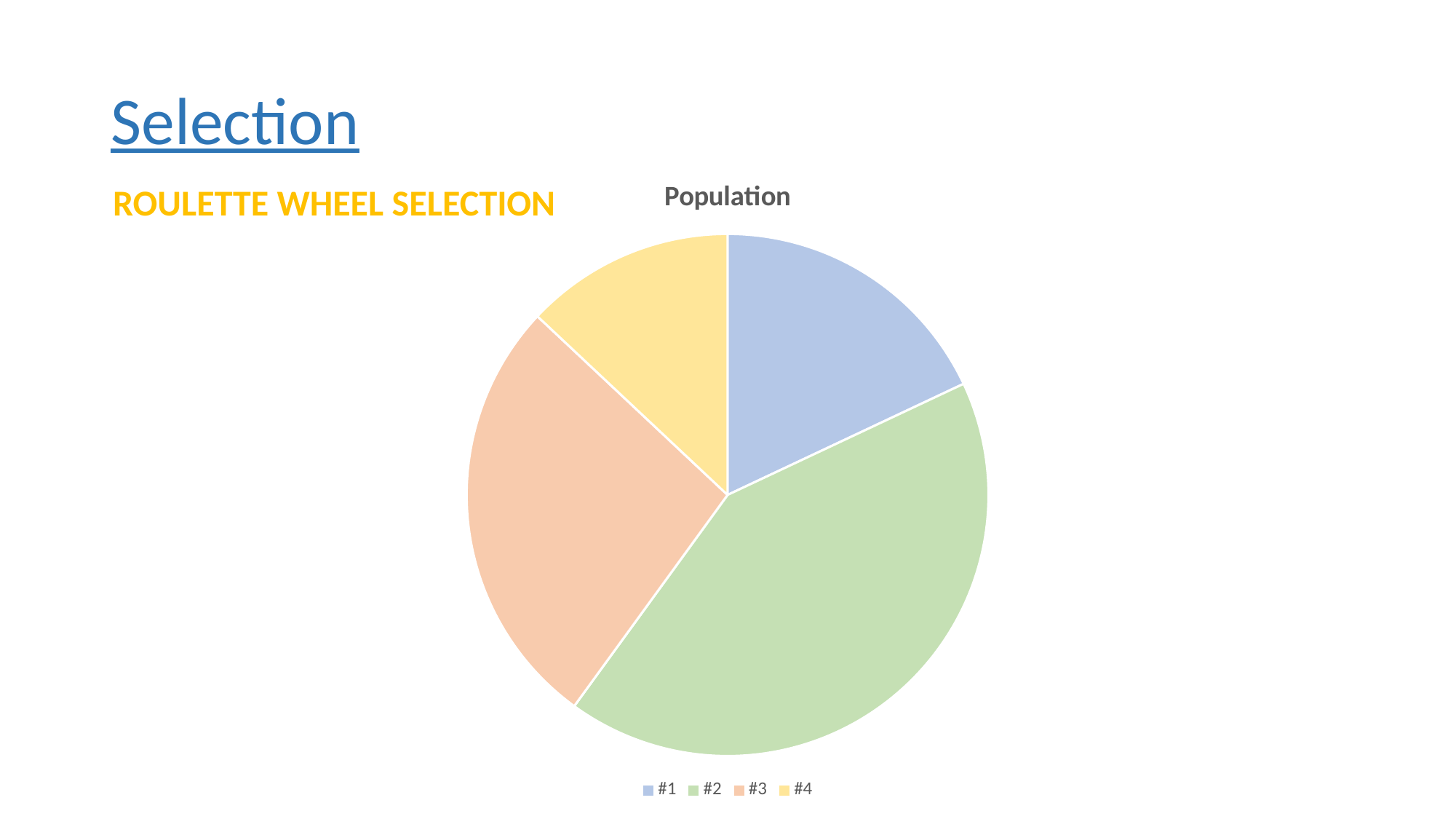

# Selection

### Chart

| Category |
|---|

### Chart: Population

| Category | Population |
|---|---|
| #1 | 18.0 |
| #2 | 42.0 |
| #3 | 27.0 |
| #4 | 13.0 |
ROULETTE WHEEL SELECTION